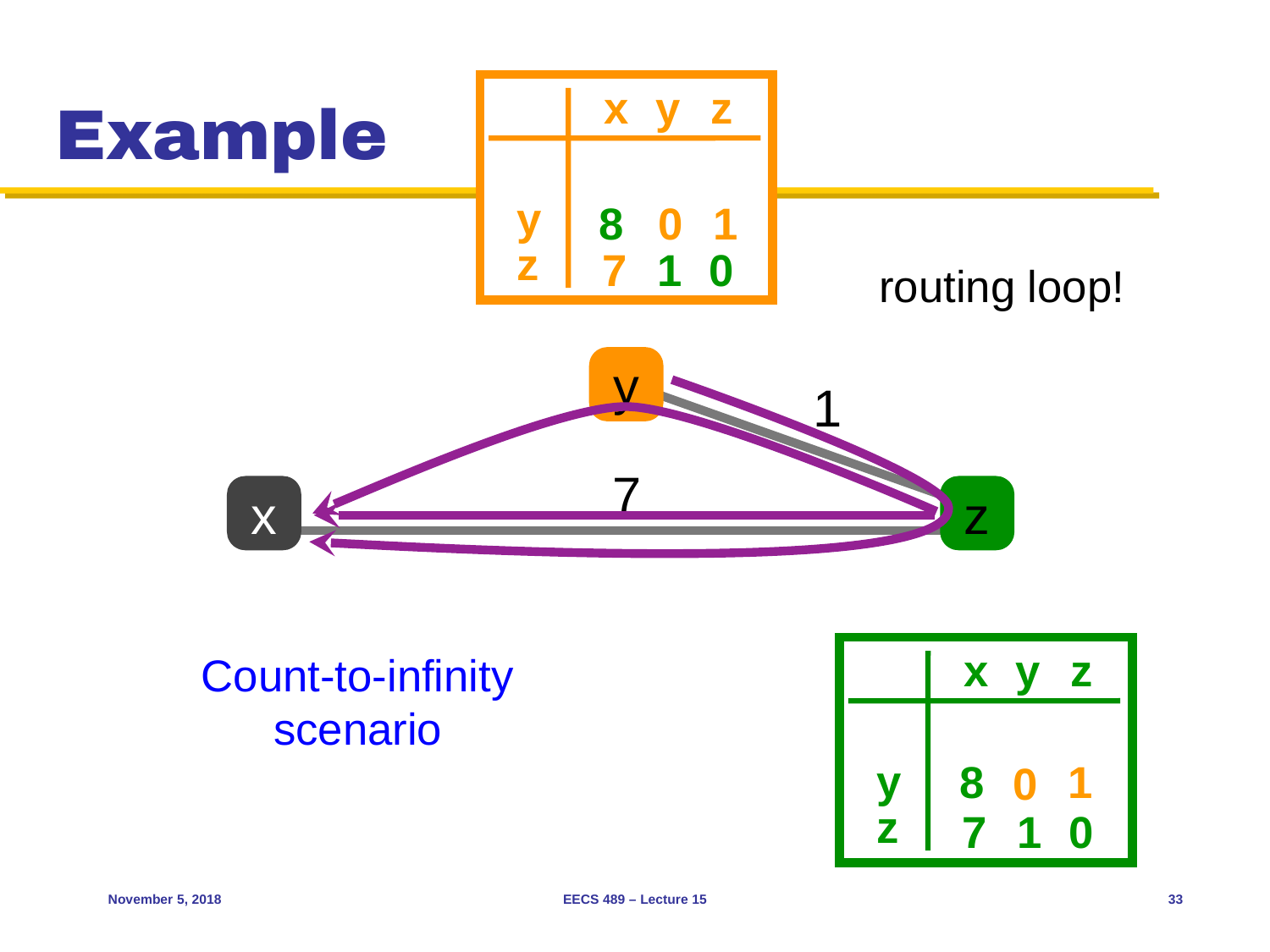

# Example

x
y
z

y
8
0
1
z
7
1
0
routing loop!
y
1

7
x
z

x
y
z
Count-to-infinity scenario

y
8
1
0
z
7
1
0
November 5, 2018
EECS 489 – Lecture 15
33